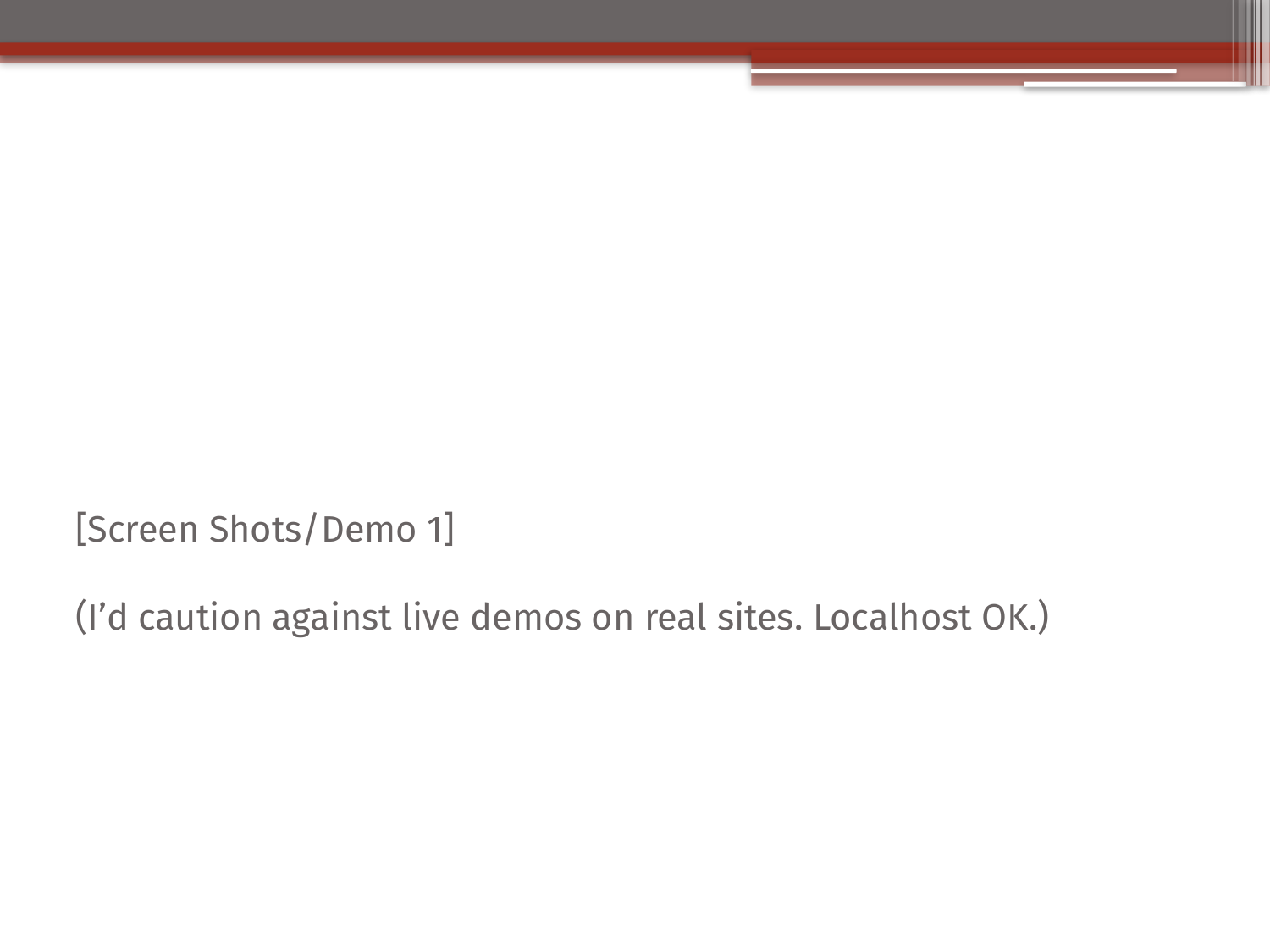

# [Screen Shots/Demo 1] (I’d caution against live demos on real sites. Localhost OK.)